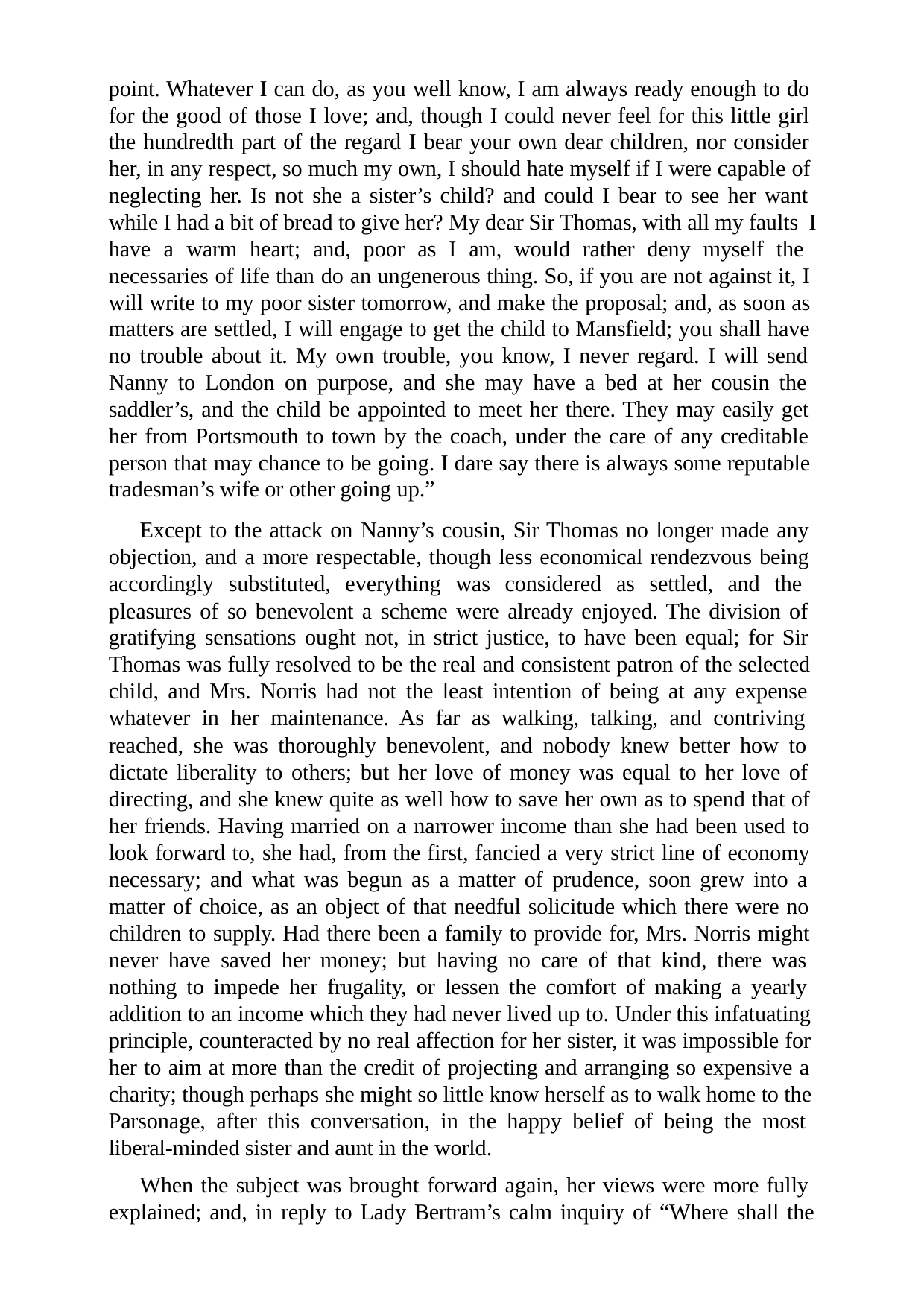

point. Whatever I can do, as you well know, I am always ready enough to do  for the good of those I love; and, though I could never feel for this little girl  the hundredth part of the regard I bear your own dear children, nor consider  her, in any respect, so much my own, I should hate myself if I were capable of  neglecting her. Is not she a sister’s child? and could I bear to see her want  while I had a bit of bread to give her? My dear Sir Thomas, with all my faults  I have a warm heart; and, poor as I am, would rather deny myself the  necessaries of life than do an ungenerous thing. So, if you are not against it, I  will write to my poor sister tomorrow, and make the proposal; and, as soon as  matters are settled, I will engage to get the child to Mansfield; you shall have  no trouble about it. My own trouble, you know, I never regard. I will send  Nanny to London on purpose, and she may have a bed at her cousin the  saddler’s, and the child be appointed to meet her there. They may easily get  her from Portsmouth to town by the coach, under the care of any creditable  person that may chance to be going. I dare say there is always some reputable  tradesman’s wife or other going up.”
Except to the attack on Nanny’s cousin, Sir Thomas no longer made any  objection, and a more respectable, though less economical rendezvous being  accordingly substituted, everything was considered as settled, and the  pleasures of so benevolent a scheme were already enjoyed. The division of  gratifying sensations ought not, in strict justice, to have been equal; for Sir  Thomas was fully resolved to be the real and consistent patron of the selected  child, and Mrs. Norris had not the least intention of being at any expense  whatever in her maintenance. As far as walking, talking, and contriving  reached, she was thoroughly benevolent, and nobody knew better how to  dictate liberality to others; but her love of money was equal to her love of  directing, and she knew quite as well how to save her own as to spend that of  her friends. Having married on a narrower income than she had been used to  look forward to, she had, from the first, fancied a very strict line of economy  necessary; and what was begun as a matter of prudence, soon grew into a  matter of choice, as an object of that needful solicitude which there were no  children to supply. Had there been a family to provide for, Mrs. Norris might  never have saved her money; but having no care of that kind, there was  nothing to impede her frugality, or lessen the comfort of making a yearly  addition to an income which they had never lived up to. Under this infatuating  principle, counteracted by no real affection for her sister, it was impossible for  her to aim at more than the credit of projecting and arranging so expensive a  charity; though perhaps she might so little know herself as to walk home to the  Parsonage, after this conversation, in the happy belief of being the most  liberal-minded sister and aunt in the world.
When the subject was brought forward again, her views were more fully  explained; and, in reply to Lady Bertram’s calm inquiry of “Where shall the